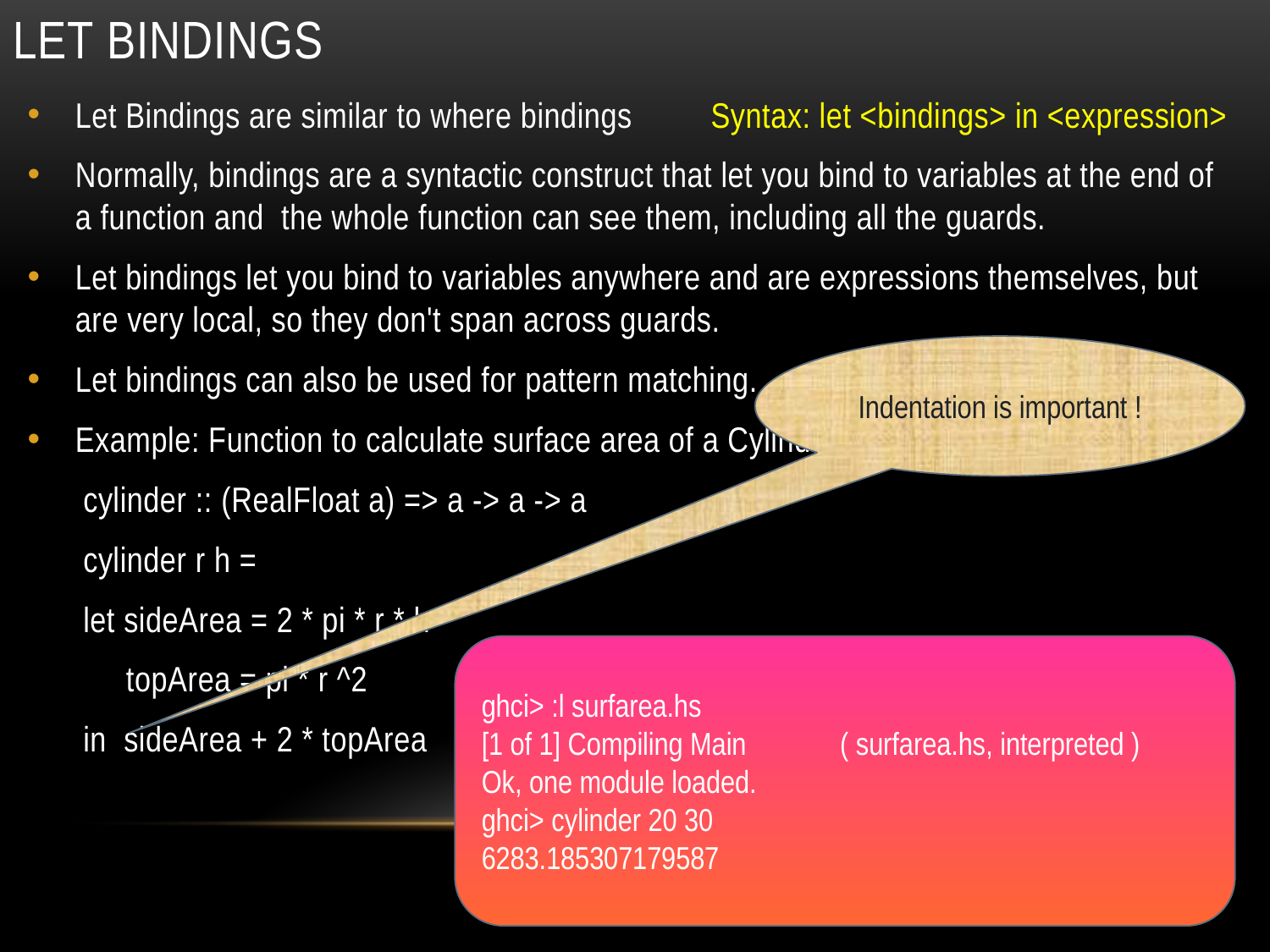

# Let bindings
Let Bindings are similar to where bindings         Syntax: let <bindings> in <expression>
Normally, bindings are a syntactic construct that let you bind to variables at the end of a function and  the whole function can see them, including all the guards.
Let bindings let you bind to variables anywhere and are expressions themselves, but are very local, so they don't span across guards.
Let bindings can also be used for pattern matching.
Example: Function to calculate surface area of a Cylinder
cylinder :: (RealFloat a) => a -> a -> a
cylinder r h =
let sideArea = 2 * pi * r * h
     topArea = pi * r ^2
in  sideArea + 2 * topArea
Indentation is important !
ghci> :l surfarea.hs
[1 of 1] Compiling Main             ( surfarea.hs, interpreted )
Ok, one module loaded.
ghci> cylinder 20 30
6283.185307179587